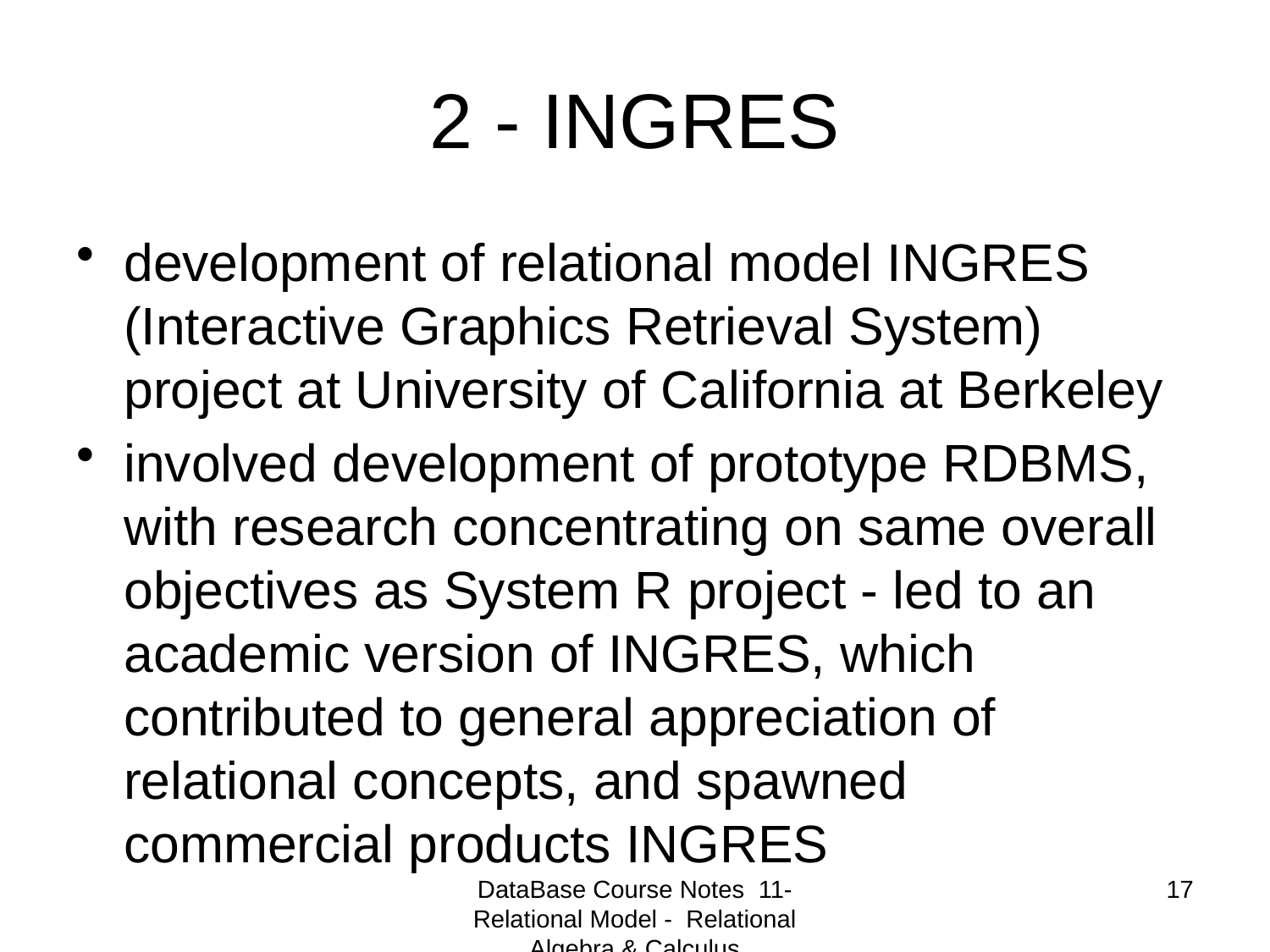

# 2 - INGRES
development of relational model INGRES (Interactive Graphics Retrieval System) project at University of California at Berkeley
involved development of prototype RDBMS, with research concentrating on same overall objectives as System R project - led to an academic version of INGRES, which contributed to general appreciation of relational concepts, and spawned commercial products INGRES
DataBase Course Notes  11- Relational Model -  Relational Algebra & Calculus
17